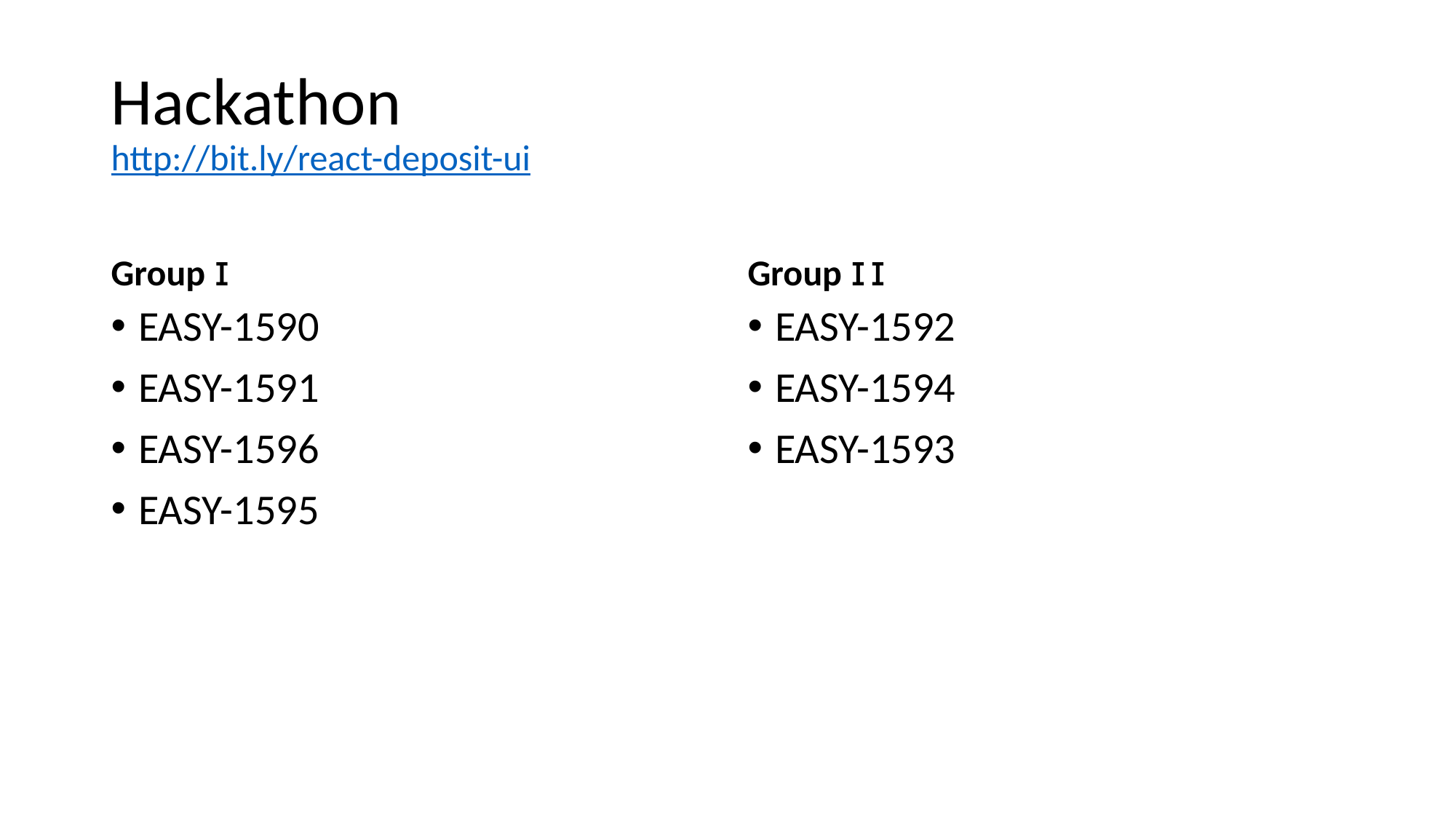

# Hackathon http://bit.ly/react-deposit-ui
Group I
Group II
EASY-1590
EASY-1591
EASY-1596
EASY-1595
EASY-1592
EASY-1594
EASY-1593